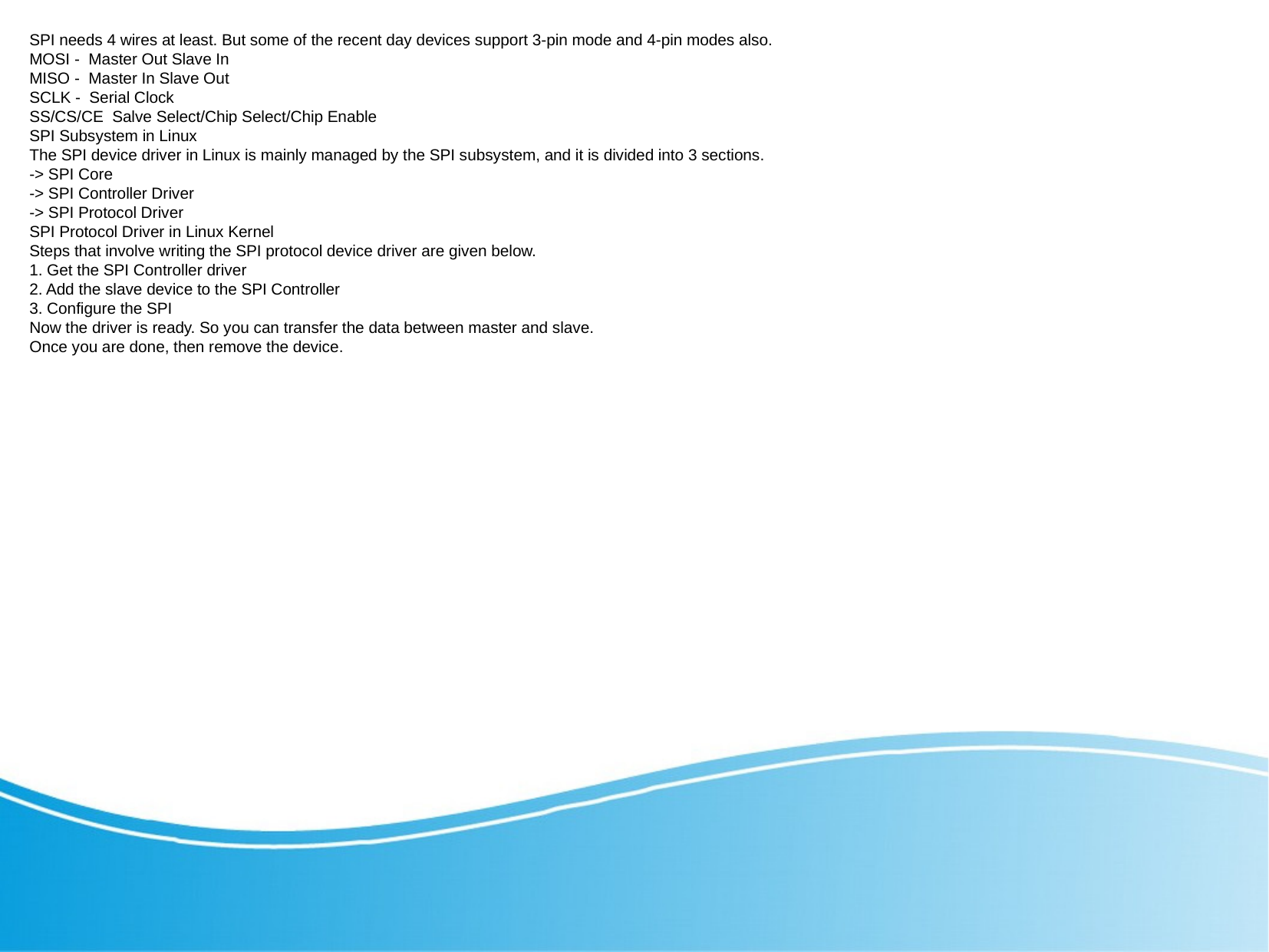

SPI needs 4 wires at least. But some of the recent day devices support 3-pin mode and 4-pin modes also.
MOSI -  Master Out Slave In
MISO -  Master In Slave Out
SCLK -  Serial Clock
SS/CS/CE  Salve Select/Chip Select/Chip Enable
SPI Subsystem in Linux
The SPI device driver in Linux is mainly managed by the SPI subsystem, and it is divided into 3 sections.
-> SPI Core
-> SPI Controller Driver
-> SPI Protocol Driver
SPI Protocol Driver in Linux Kernel
Steps that involve writing the SPI protocol device driver are given below.
1. Get the SPI Controller driver
2. Add the slave device to the SPI Controller
3. Configure the SPI
Now the driver is ready. So you can transfer the data between master and slave.
Once you are done, then remove the device.